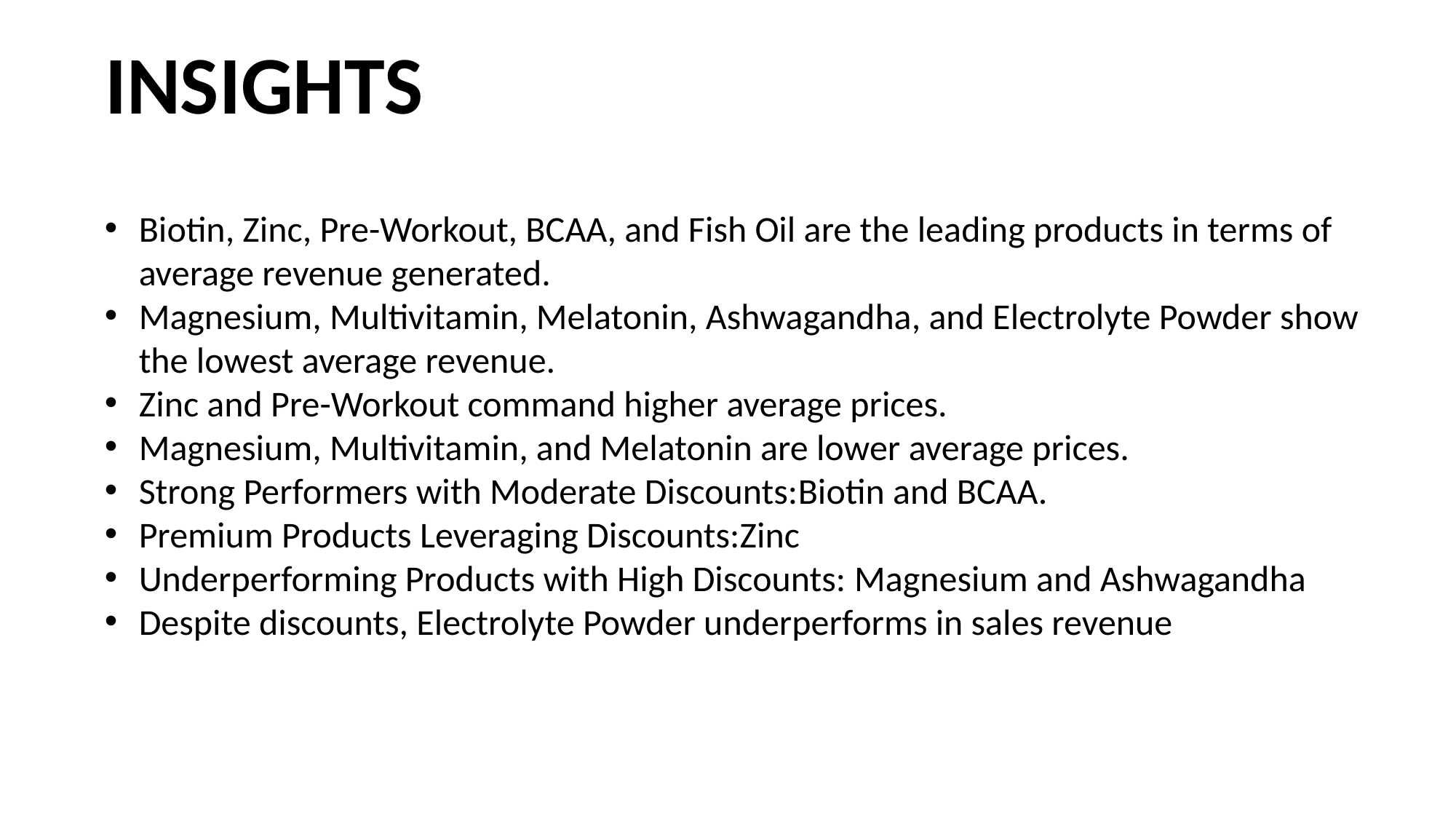

INSIGHTS
Biotin, Zinc, Pre-Workout, BCAA, and Fish Oil are the leading products in terms of average revenue generated.
Magnesium, Multivitamin, Melatonin, Ashwagandha, and Electrolyte Powder show the lowest average revenue.
Zinc and Pre-Workout command higher average prices.
Magnesium, Multivitamin, and Melatonin are lower average prices.
Strong Performers with Moderate Discounts:Biotin and BCAA.
Premium Products Leveraging Discounts:Zinc
Underperforming Products with High Discounts: Magnesium and Ashwagandha
Despite discounts, Electrolyte Powder underperforms in sales revenue